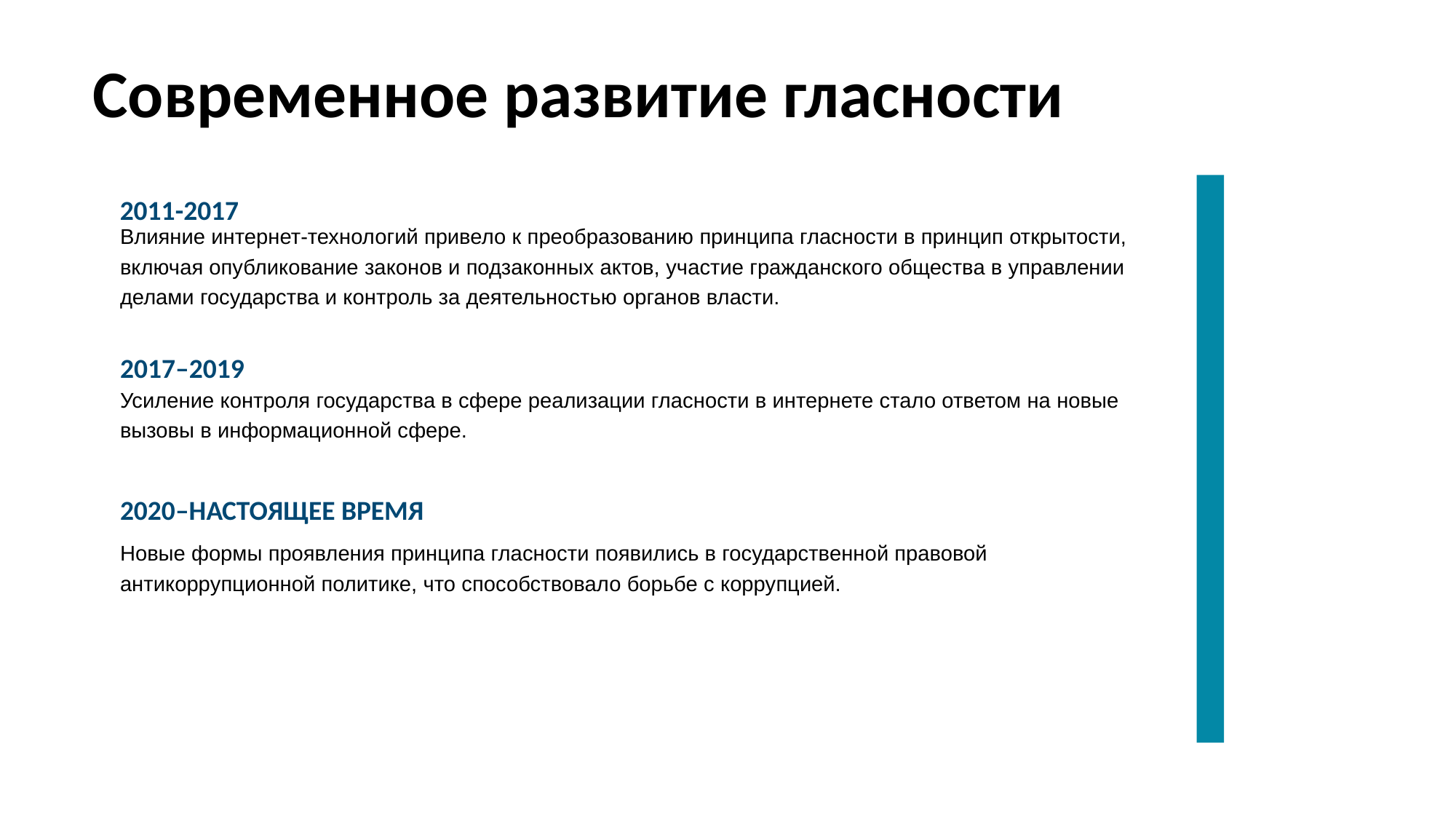

# Современное развитие гласности
2011-2017
Влияние интернет-технологий привело к преобразованию принципа гласности в принцип открытости, включая опубликование законов и подзаконных актов, участие гражданского общества в управлении делами государства и контроль за деятельностью органов власти.
2017–2019
Усиление контроля государства в сфере реализации гласности в интернете стало ответом на новые вызовы в информационной сфере.
2020–настоящее время
Новые формы проявления принципа гласности появились в государственной правовой антикоррупционной политике, что способствовало борьбе с коррупцией.